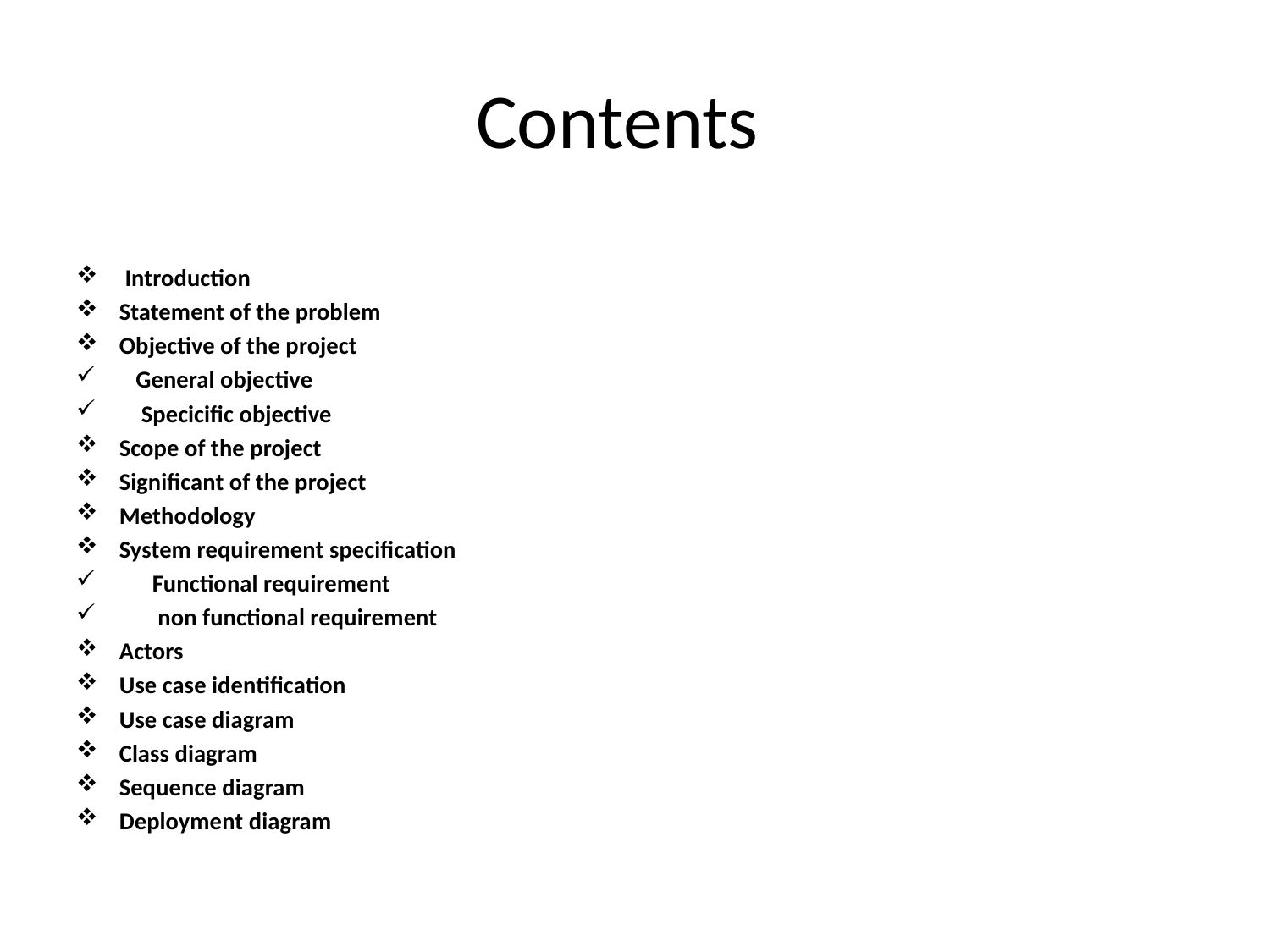

# Contents

 Introduction
Statement of the problem
Objective of the project
   General objective
    Specicific objective
Scope of the project
Significant of the project
Methodology
System requirement specification
      Functional requirement
       non functional requirement
Actors
Use case identification
Use case diagram
Class diagram
Sequence diagram
Deployment diagram